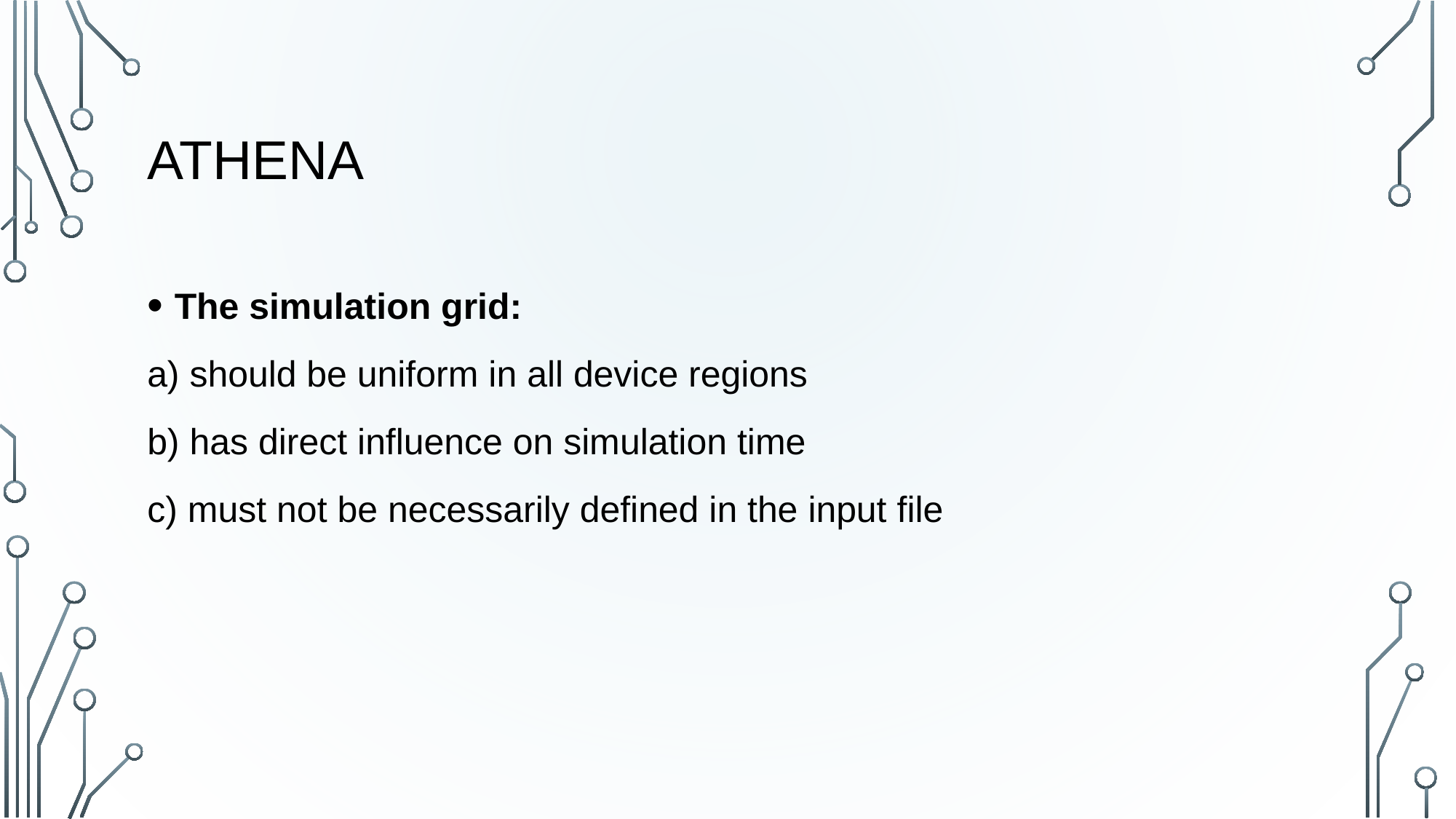

# Athena
The simulation grid:
a) should be uniform in all device regions
b) has direct influence on simulation time
c) must not be necessarily defined in the input file